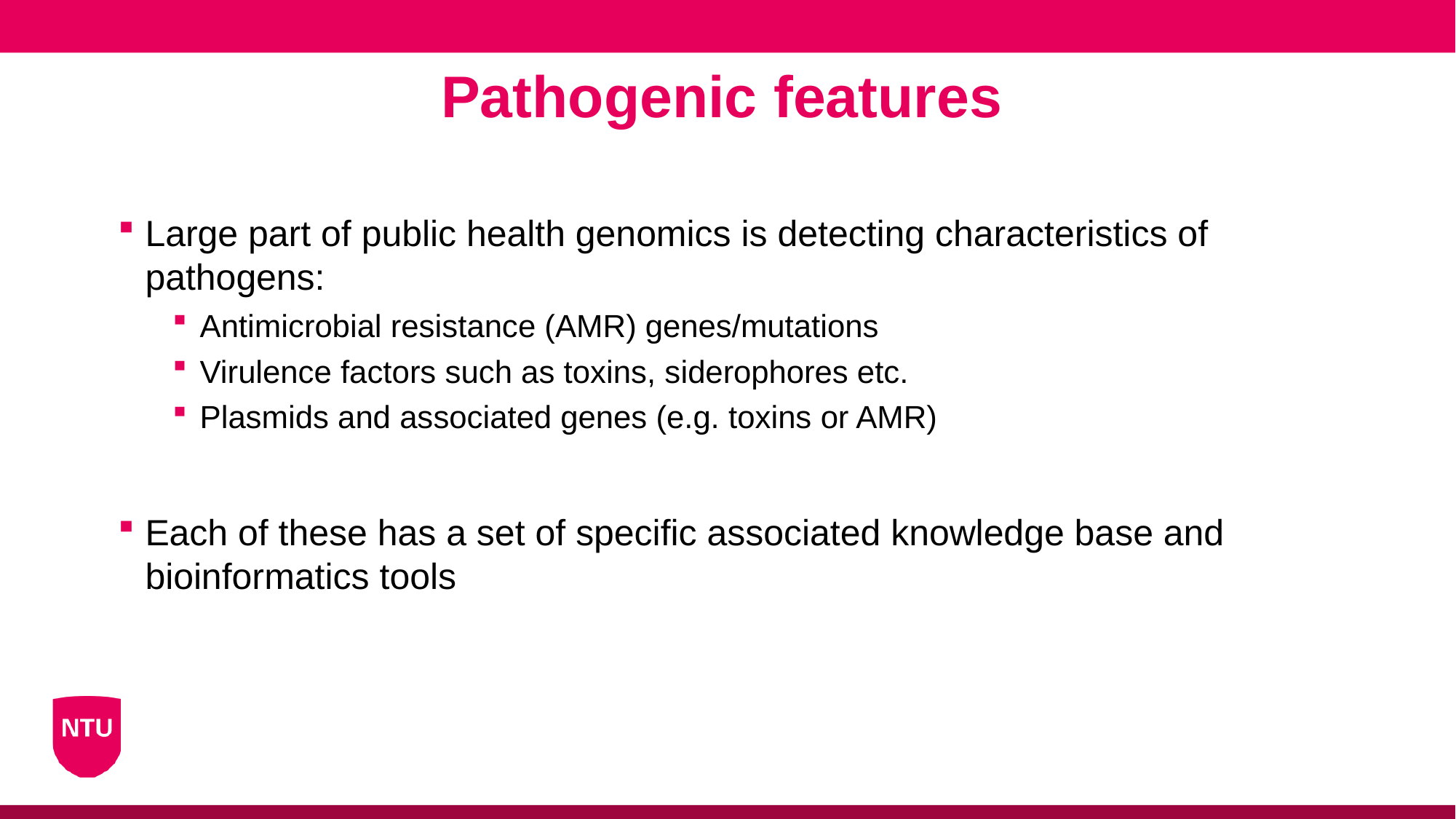

Pathogenic features

Large part of public health genomics is detecting characteristics of pathogens:
Antimicrobial resistance (AMR) genes/mutations
Virulence factors such as toxins, siderophores etc.
Plasmids and associated genes (e.g. toxins or AMR)

Each of these has a set of specific associated knowledge base and bioinformatics tools